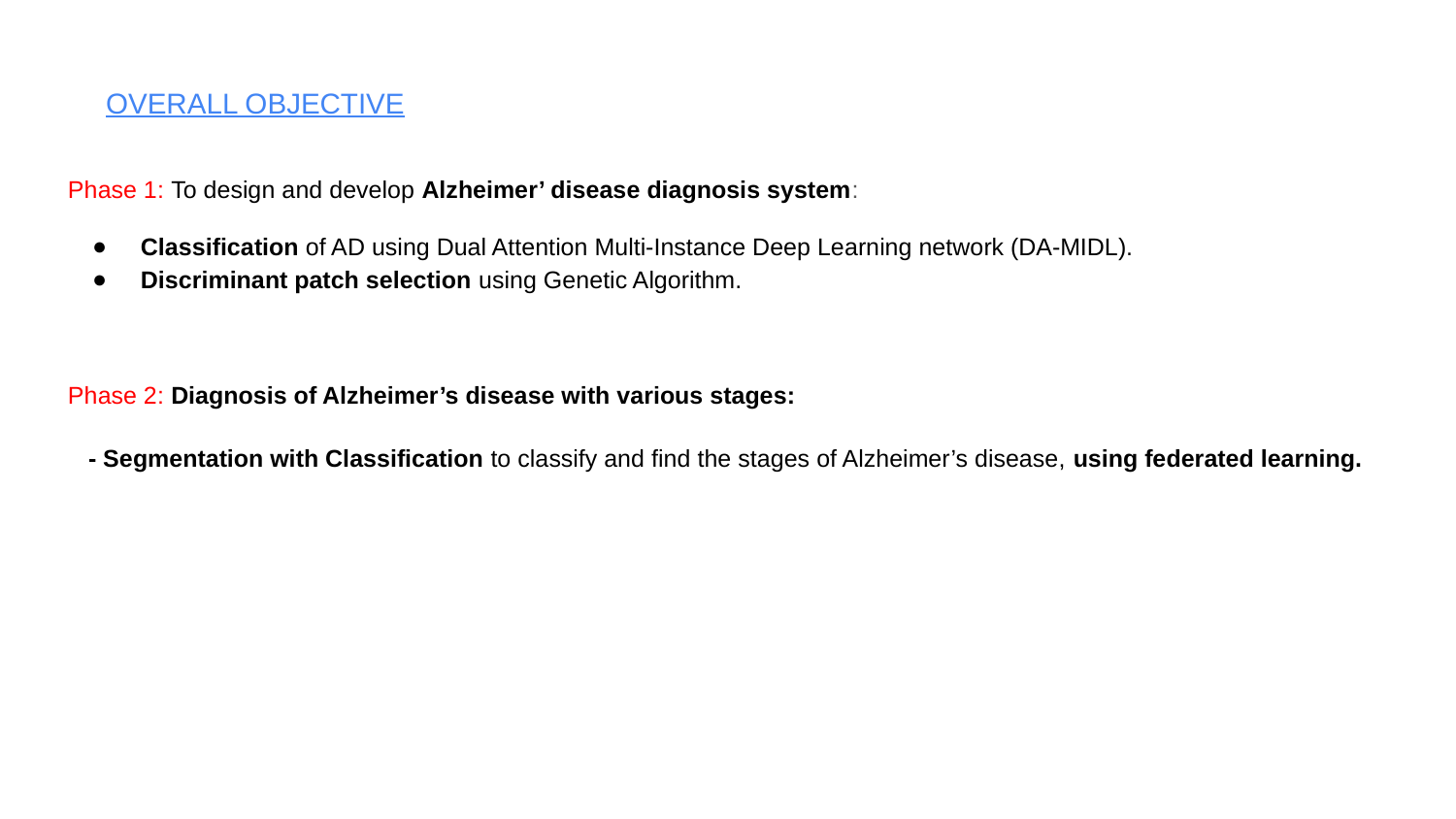

# OVERALL OBJECTIVE
Phase 1: To design and develop Alzheimer’ disease diagnosis system:
Classification of AD using Dual Attention Multi-Instance Deep Learning network (DA-MIDL).
Discriminant patch selection using Genetic Algorithm.

Phase 2: Diagnosis of Alzheimer’s disease with various stages:
   - Segmentation with Classification to classify and find the stages of Alzheimer’s disease, using federated learning.